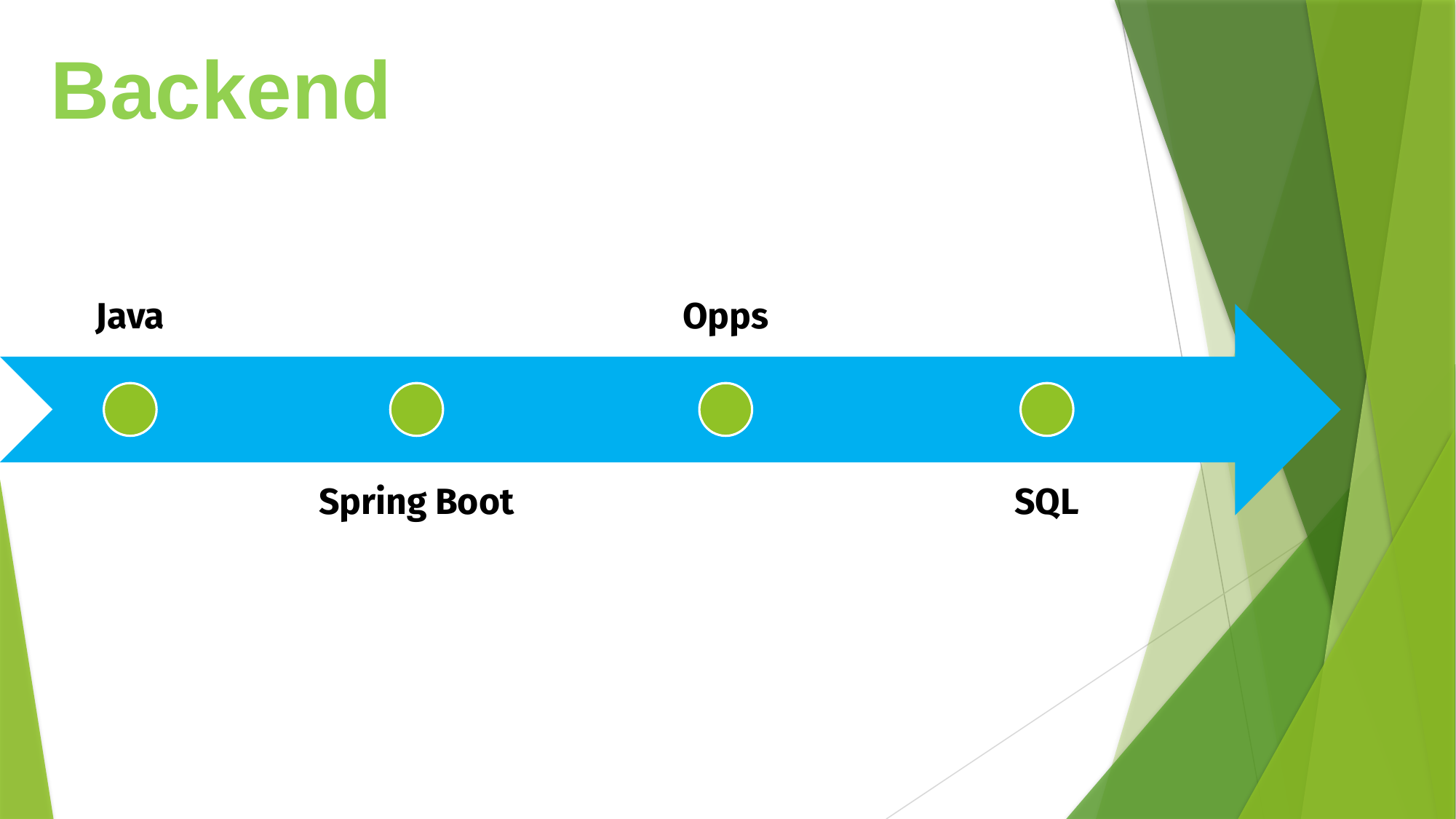

# Backend
Java
Spring Boot
Opps
SQL